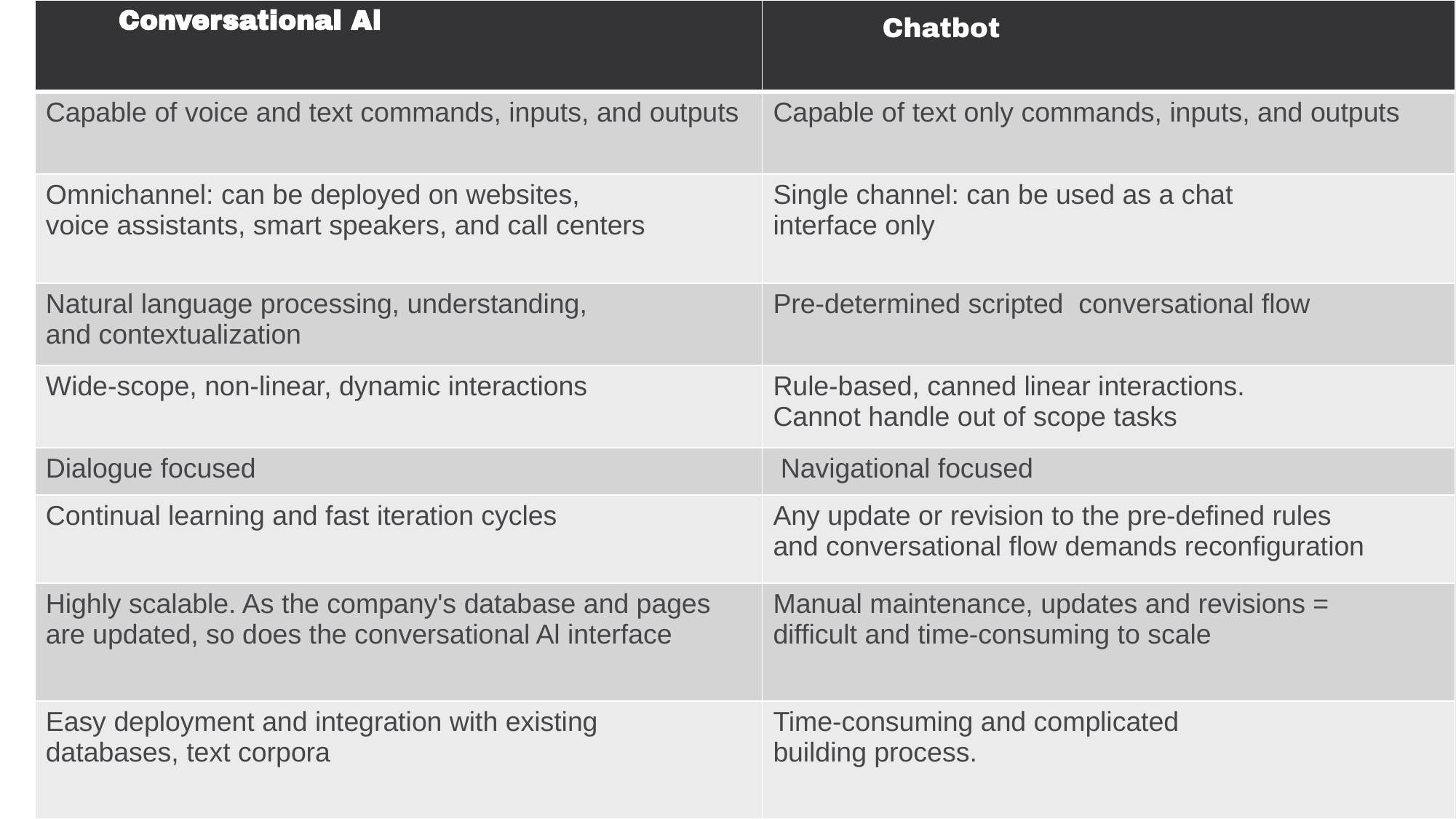

| Conversational Al | Chatbot |
| --- | --- |
| Capable of voice and text commands, inputs, and outputs | Capable of text only commands, inputs, and outputs |
| Omnichannel: can be deployed on websites, voice assistants, smart speakers, and call centers | Single channel: can be used as a chat interface only |
| Natural language processing, understanding, and contextualization | Pre-determined scripted conversational flow |
| Wide-scope, non-linear, dynamic interactions | Rule-based, canned linear interactions. Cannot handle out of scope tasks |
| Dialogue focused | Navigational focused |
| Continual learning and fast iteration cycles | Any update or revision to the pre-defined rules and conversational flow demands reconfiguration |
| Highly scalable. As the company's database and pages are updated, so does the conversational Al interface | Manual maintenance, updates and revisions = difficult and time-consuming to scale |
| Easy deployment and integration with existing databases, text corpora | Time-consuming and complicated building process. |